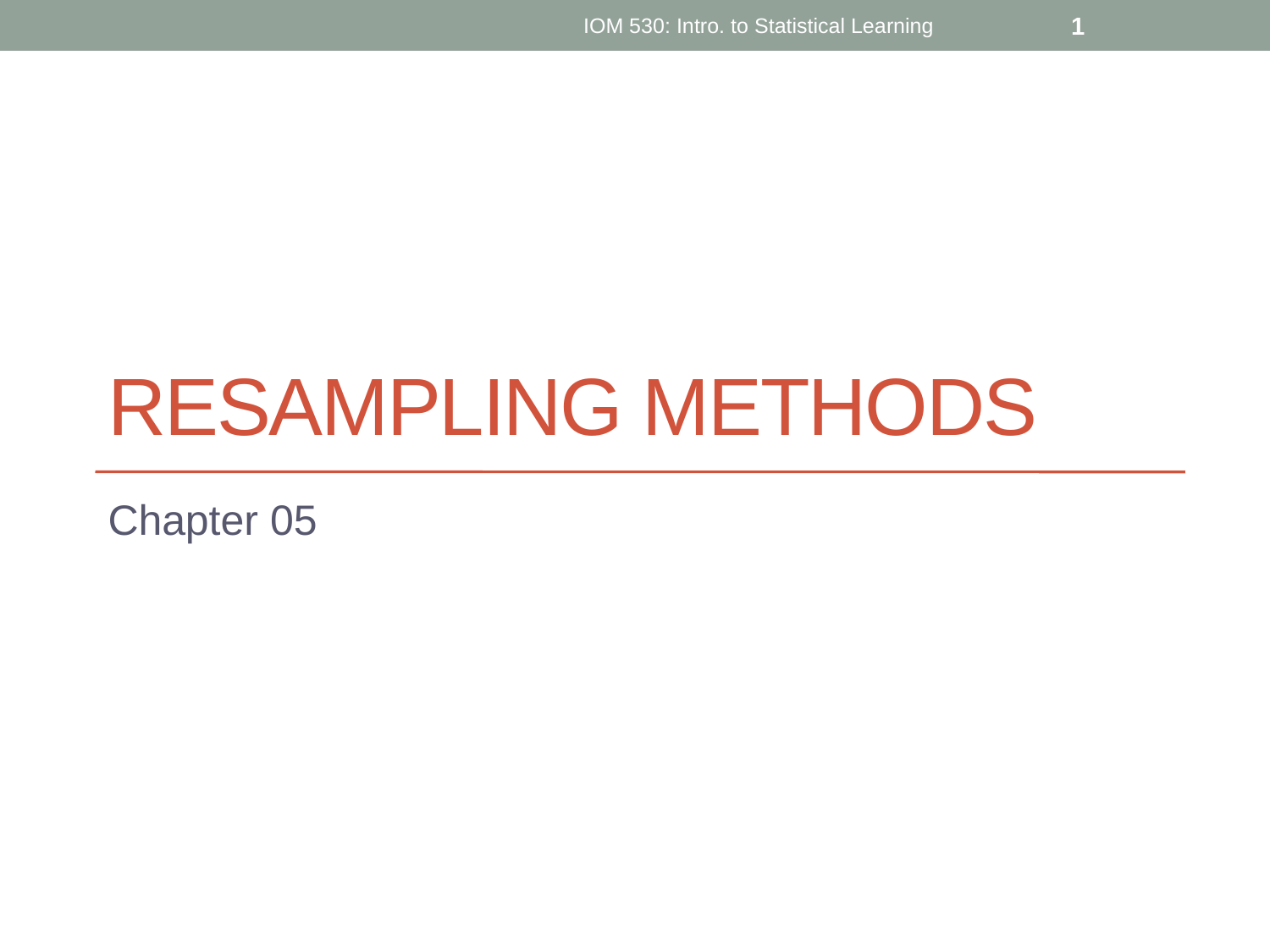

IOM 530: Intro. to Statistical Learning
1
# Resampling MEthods
Chapter 05